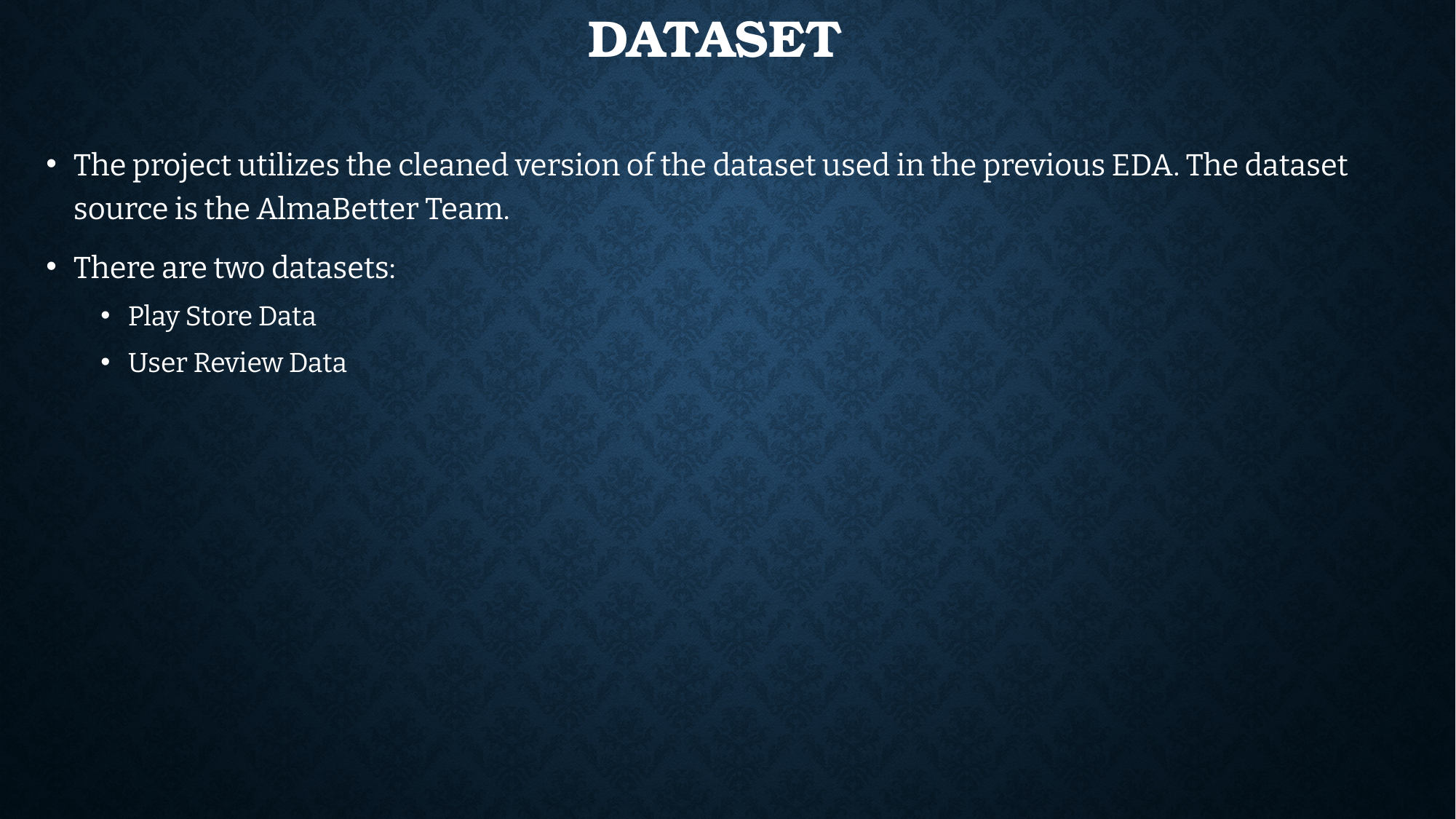

# Dataset

The project utilizes the cleaned version of the dataset used in the previous EDA. The dataset source is the AlmaBetter Team.
There are two datasets:
Play Store Data
User Review Data